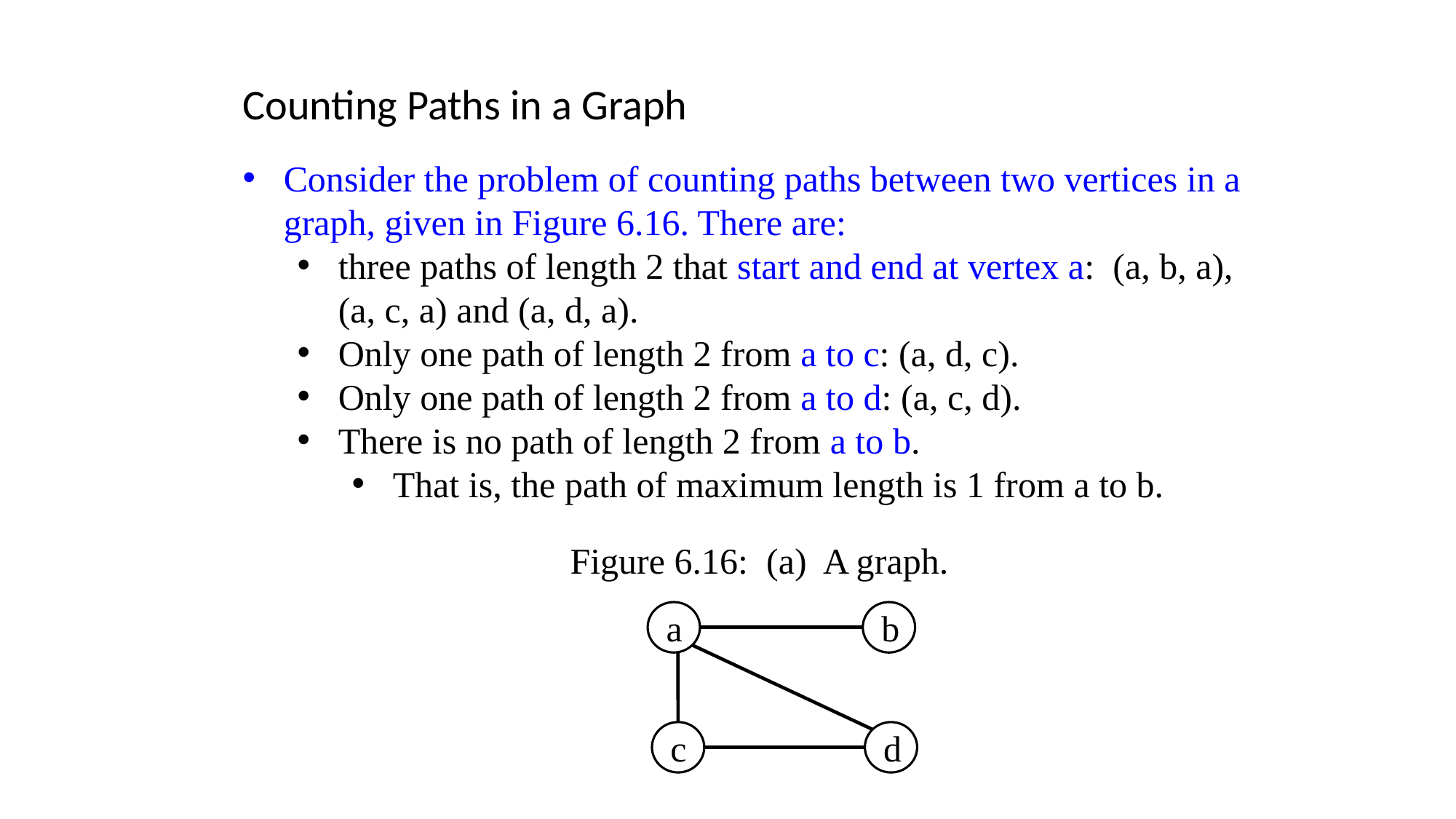

Counting Paths in a Graph
Consider the problem of counting paths between two vertices in a graph, given in Figure 6.16. There are:
three paths of length 2 that start and end at vertex a:  (a, b, a), (a, c, a) and (a, d, a).
Only one path of length 2 from a to c: (a, d, c).
Only one path of length 2 from a to d: (a, c, d).
There is no path of length 2 from a to b.
That is, the path of maximum length is 1 from a to b.

			Figure 6.16:  (a)  A graph.

a
b
c
d